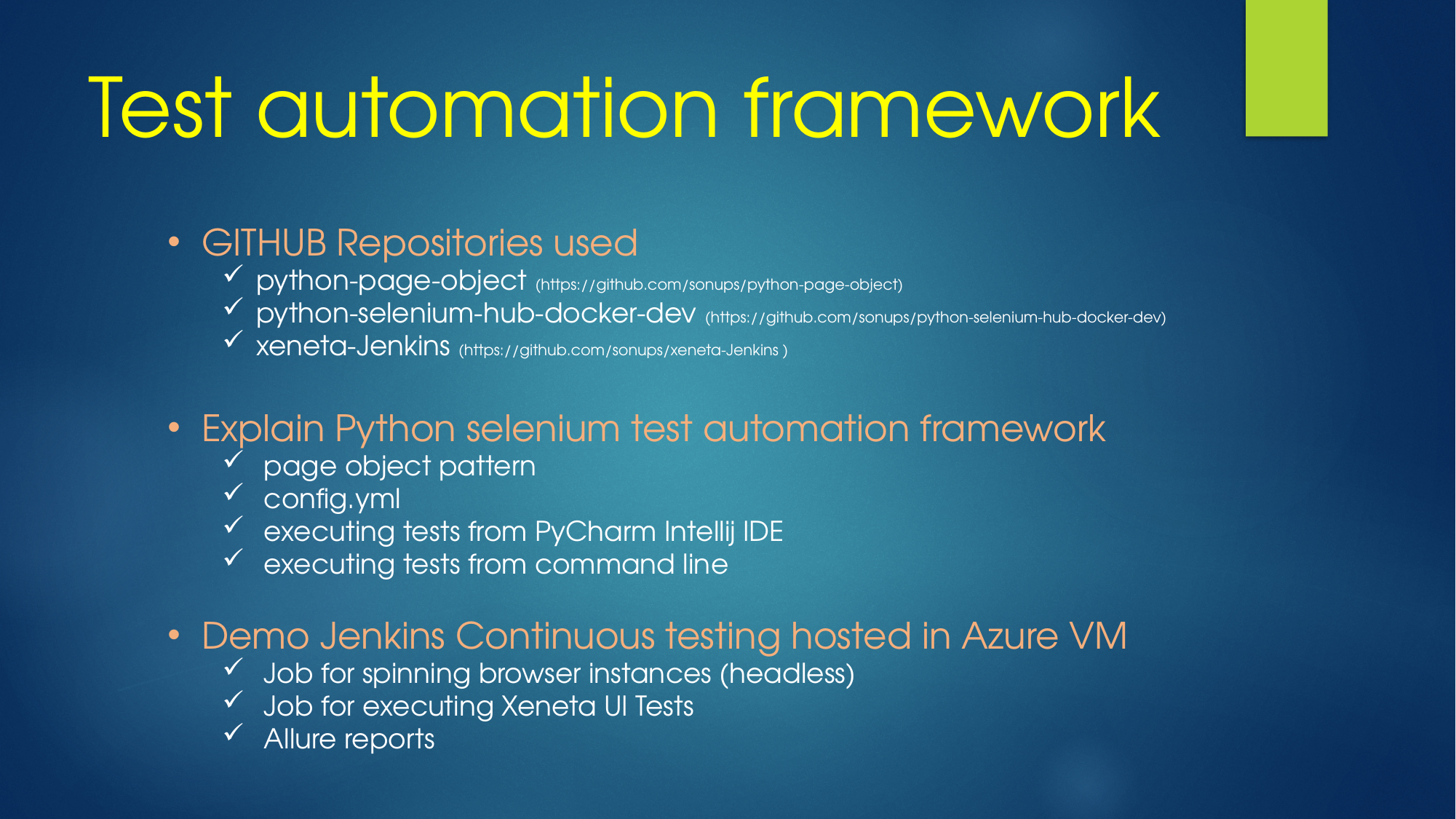

# Test automation framework
GITHUB Repositories used
python-page-object (https://github.com/sonups/python-page-object)
python-selenium-hub-docker-dev (https://github.com/sonups/python-selenium-hub-docker-dev)
xeneta-Jenkins (https://github.com/sonups/xeneta-Jenkins )

Explain Python selenium test automation framework
 page object pattern
 config.yml
 executing tests from PyCharm Intellij IDE
 executing tests from command line

Demo Jenkins Continuous testing hosted in Azure VM
 Job for spinning browser instances (headless)
 Job for executing Xeneta UI Tests
 Allure reports